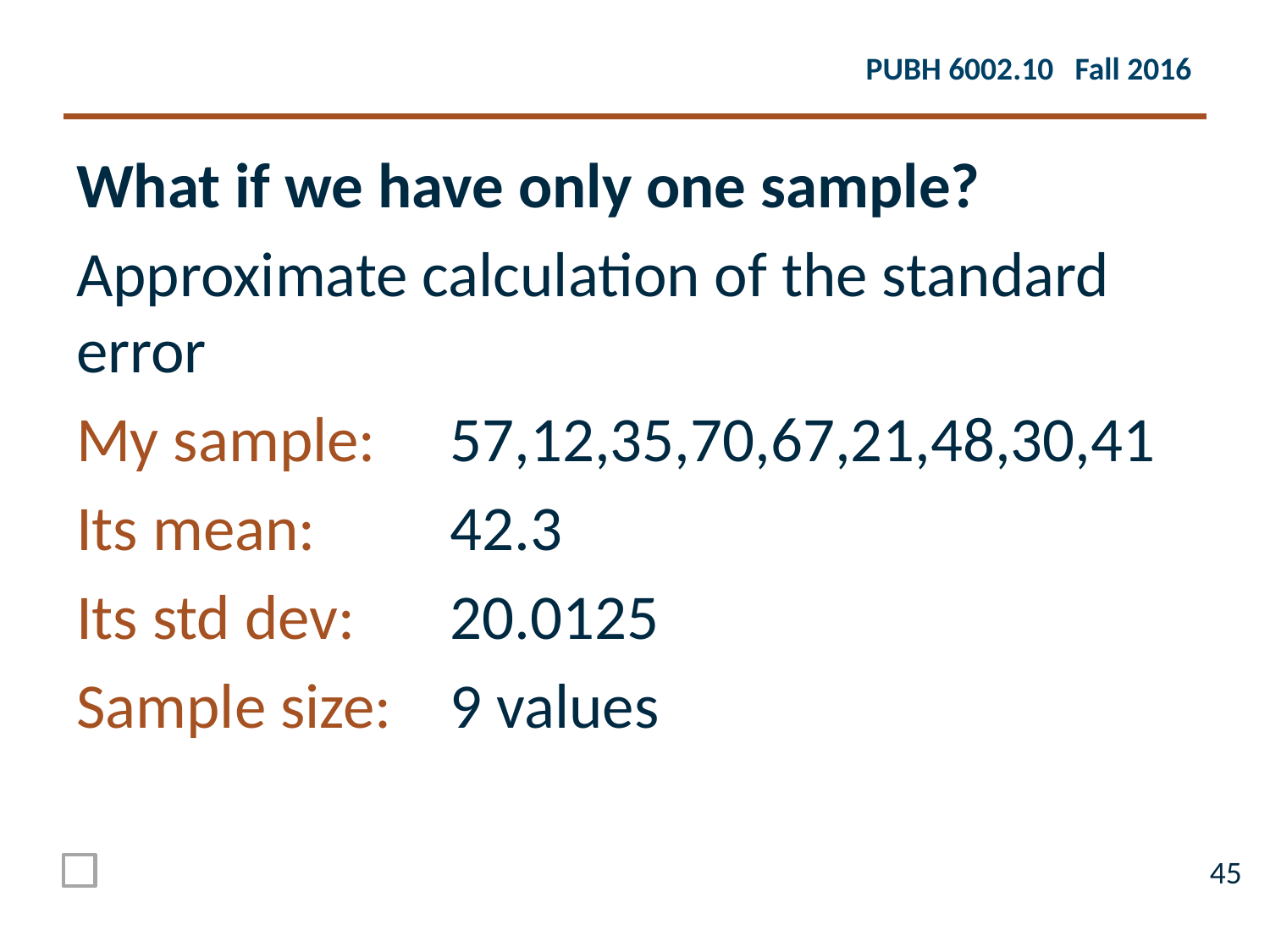

What if we have only one sample?
Approximate calculation of the standard error
My sample: 	57,12,35,70,67,21,48,30,41
Its mean: 	42.3
Its std dev: 	20.0125
Sample size: 	9 values